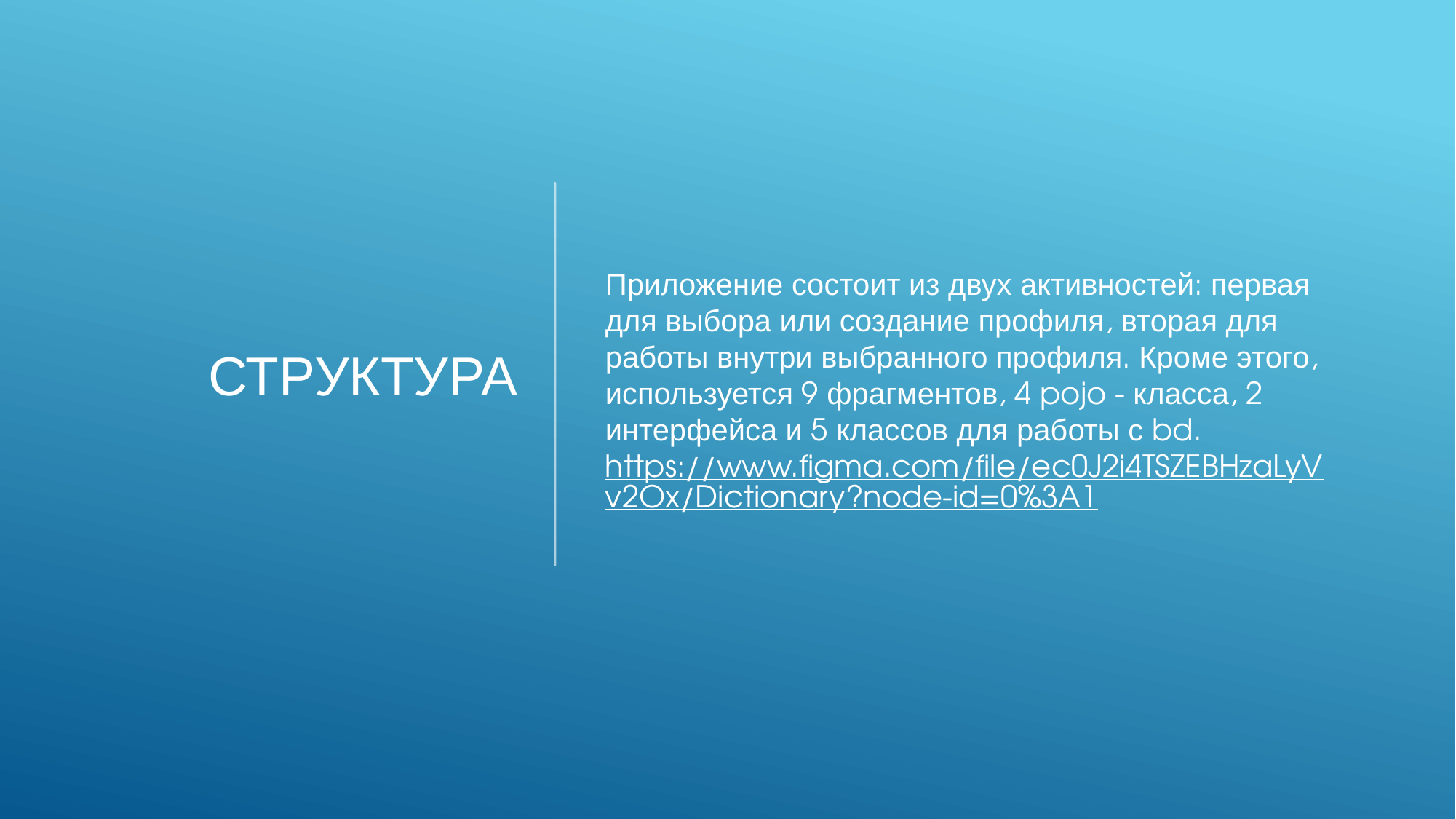

# структура
Приложение состоит из двух активностей: первая для выбора или создание профиля, вторая для работы внутри выбранного профиля. Кроме этого, используется 9 фрагментов, 4 pojo - класса, 2 интерфейса и 5 классов для работы с bd.
https://www.figma.com/file/ec0J2i4TSZEBHzaLyVv2Ox/Dictionary?node-id=0%3A1